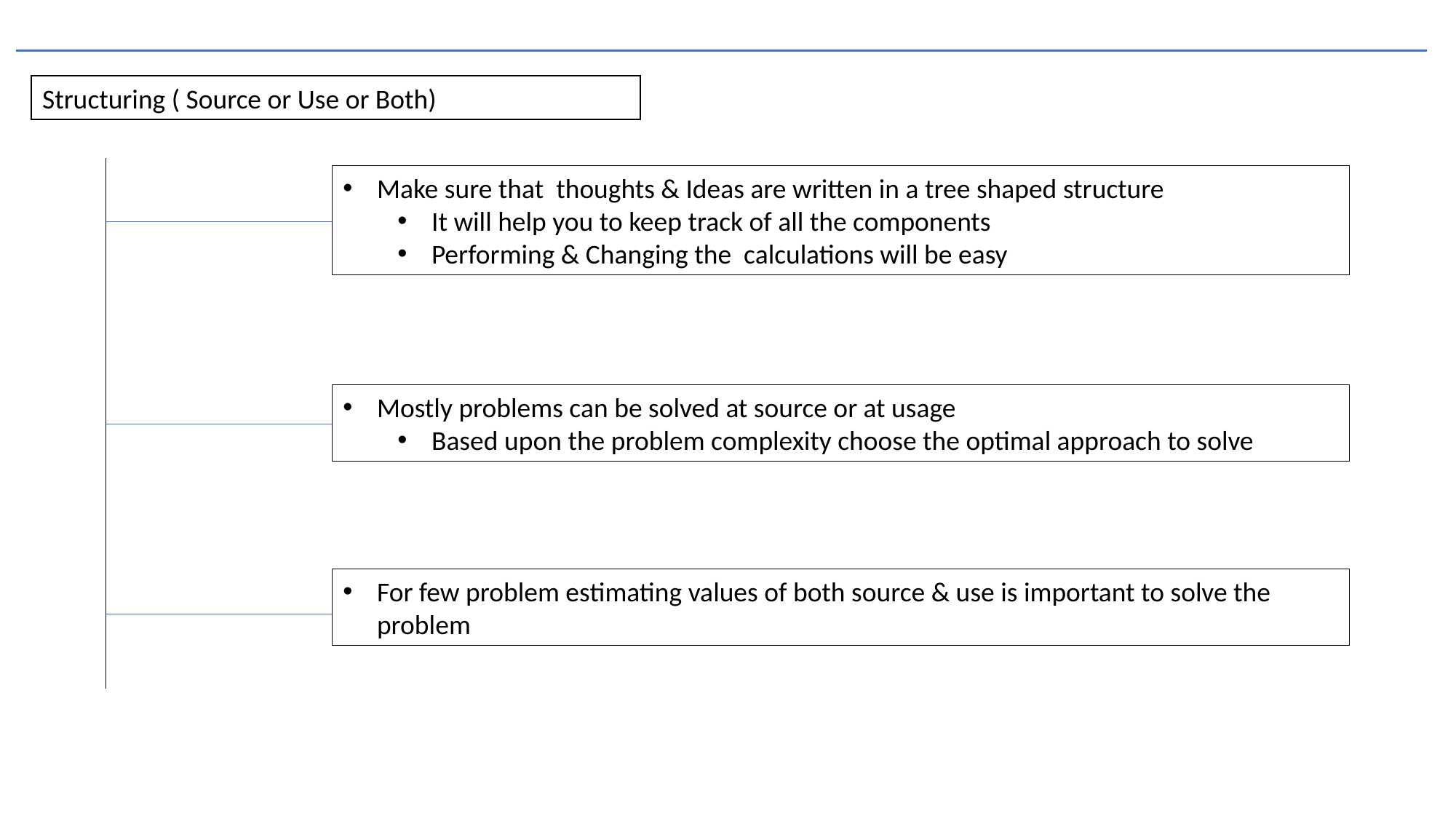

Structuring ( Source or Use or Both)
Make sure that  thoughts & Ideas are written in a tree shaped structure
It will help you to keep track of all the components
Performing & Changing the  calculations will be easy
Mostly problems can be solved at source or at usage
Based upon the problem complexity choose the optimal approach to solve
For few problem estimating values of both source & use is important to solve the problem